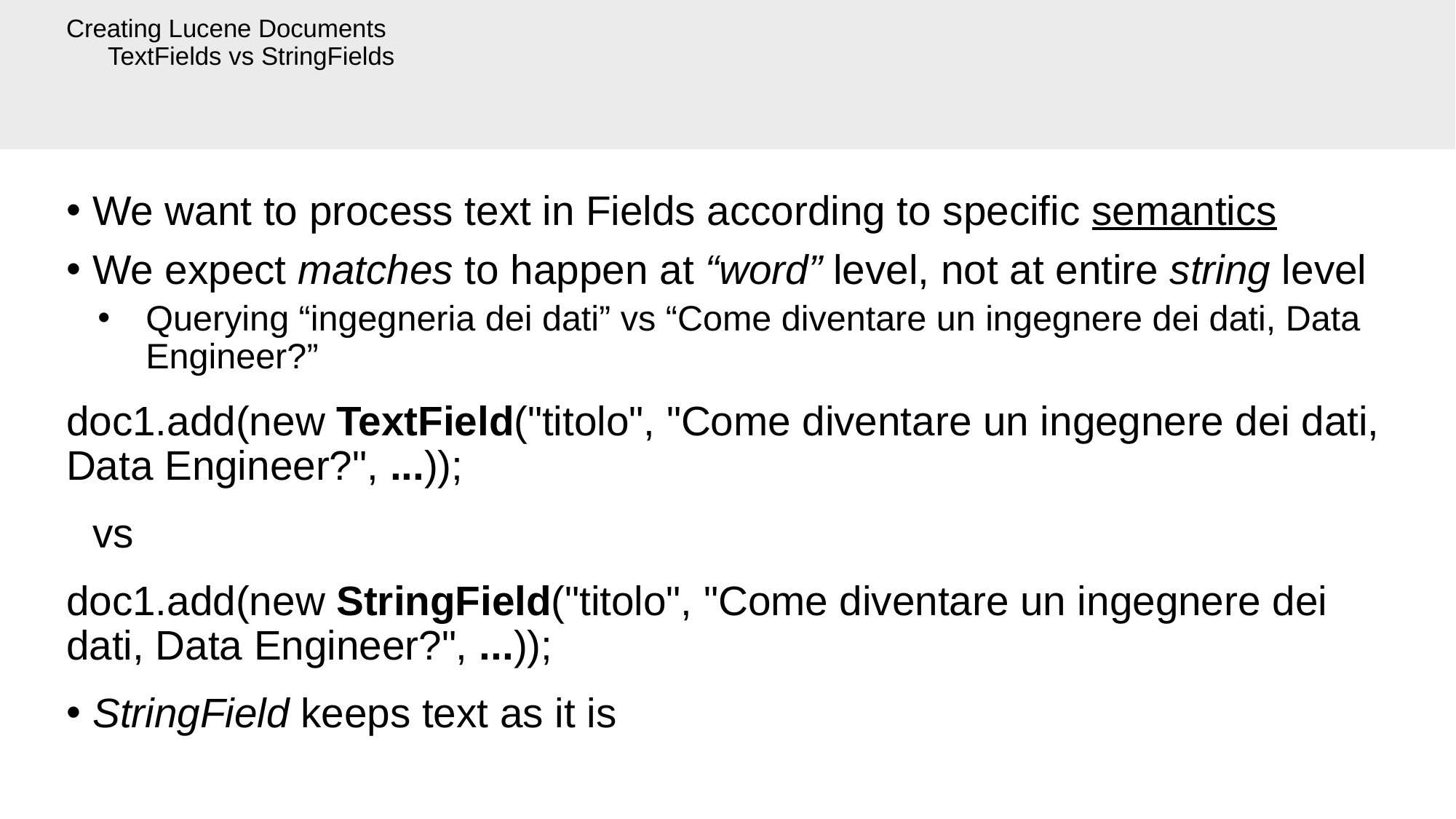

# Creating Lucene Documents TextFields vs StringFields

We want to process text in Fields according to specific semantics
We expect matches to happen at “word” level, not at entire string level
Querying “ingegneria dei dati” vs “Come diventare un ingegnere dei dati, Data Engineer?”
doc1.add(new TextField("titolo", "Come diventare un ingegnere dei dati, Data Engineer?", ...));
vs
doc1.add(new StringField("titolo", "Come diventare un ingegnere dei dati, Data Engineer?", ...));
StringField keeps text as it is